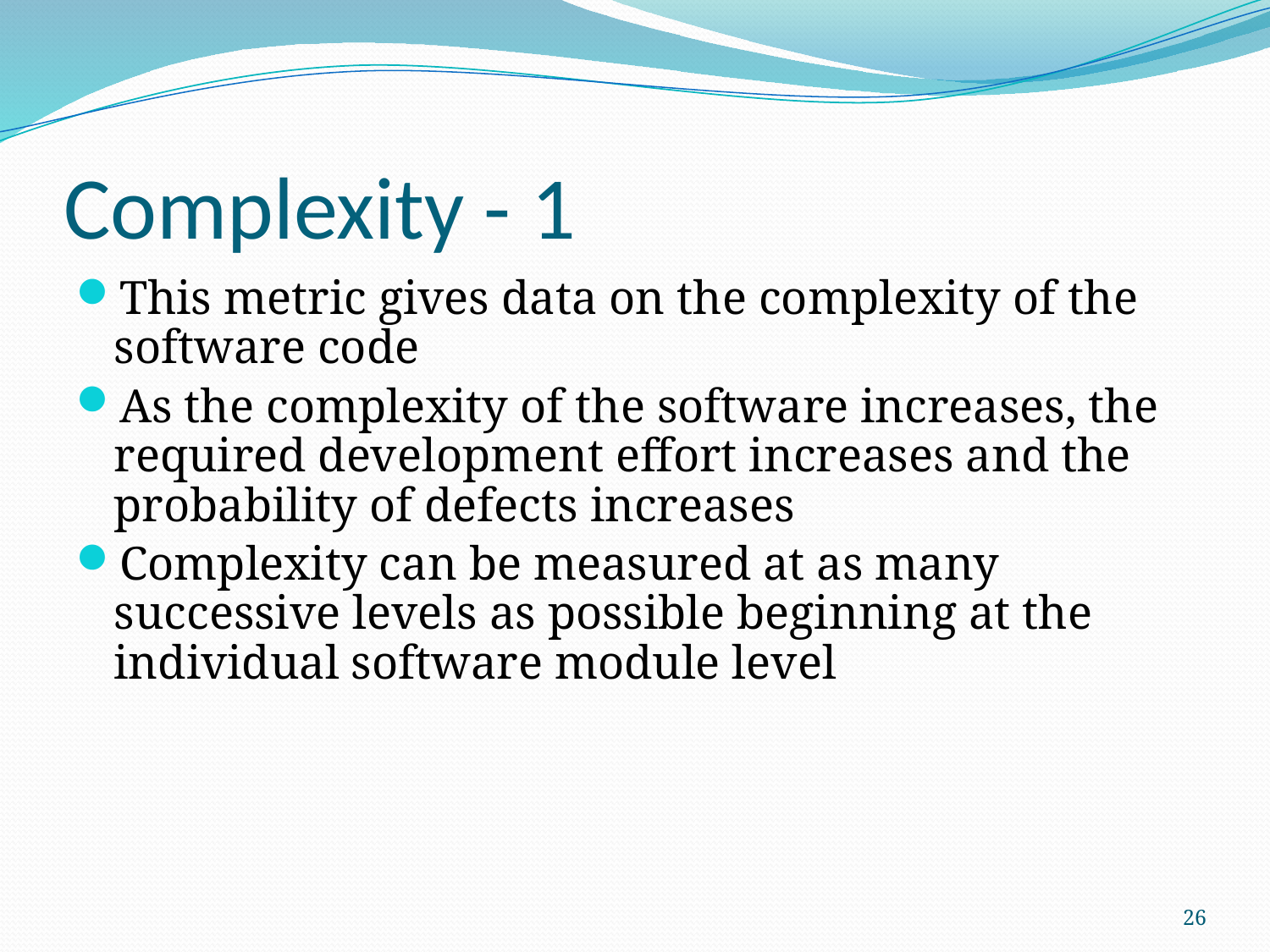

# Complexity - 1
This metric gives data on the complexity of the software code
As the complexity of the software increases, the required development effort increases and the probability of defects increases
Complexity can be measured at as many successive levels as possible beginning at the individual software module level
26